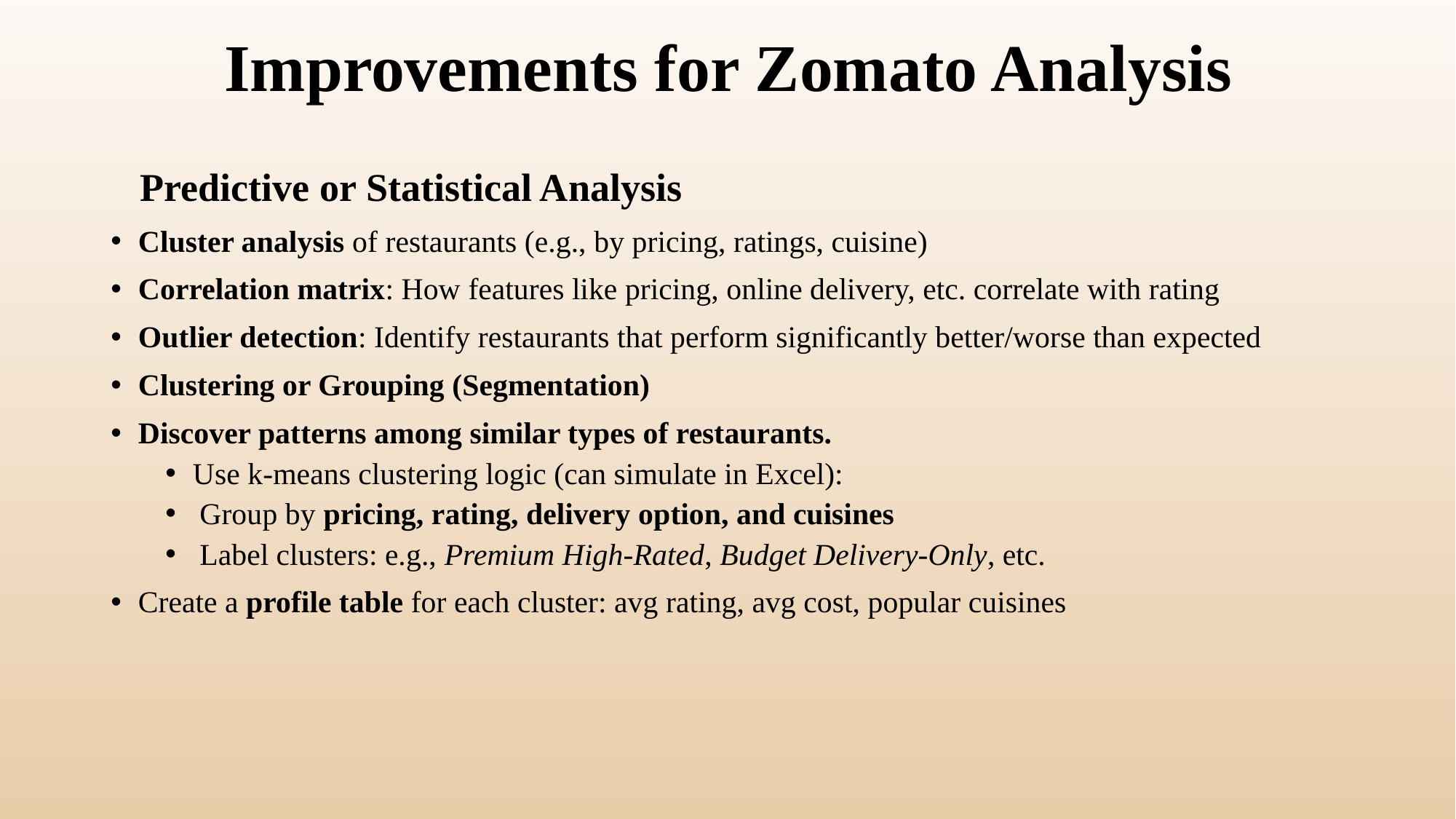

# Improvements for Zomato Analysis
   Predictive or Statistical Analysis
Cluster analysis of restaurants (e.g., by pricing, ratings, cuisine)
Correlation matrix: How features like pricing, online delivery, etc. correlate with rating
Outlier detection: Identify restaurants that perform significantly better/worse than expected
Clustering or Grouping (Segmentation)
Discover patterns among similar types of restaurants.
Use k-means clustering logic (can simulate in Excel):
Group by pricing, rating, delivery option, and cuisines
Label clusters: e.g., Premium High-Rated, Budget Delivery-Only, etc.
Create a profile table for each cluster: avg rating, avg cost, popular cuisines